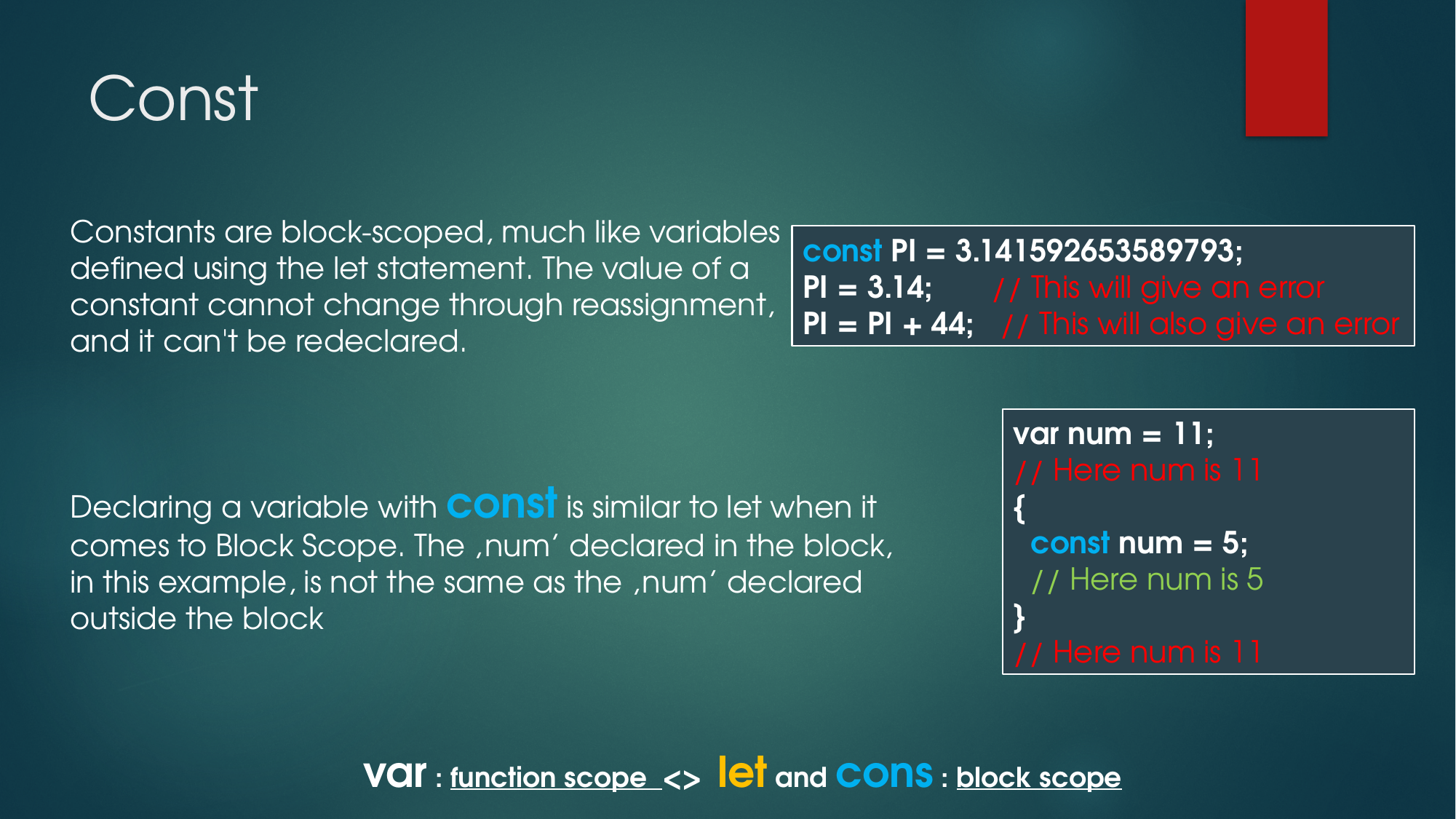

# Const
Constants are block-scoped, much like variables defined using the let statement. The value of a constant cannot change through reassignment, and it can't be redeclared.
const PI = 3.141592653589793;
PI = 3.14;       // This will give an error
PI = PI + 44;   // This will also give an error
var num = 11;
// Here num is 11
{
  const num = 5;
  // Here num is 5
}
// Here num is 11
Declaring a variable with const is similar to let when it comes to Block Scope. The ‚num’ declared in the block, in this example, is not the same as the ‚num’ declared outside the block
var : function scope  <>  let and cons : block scope